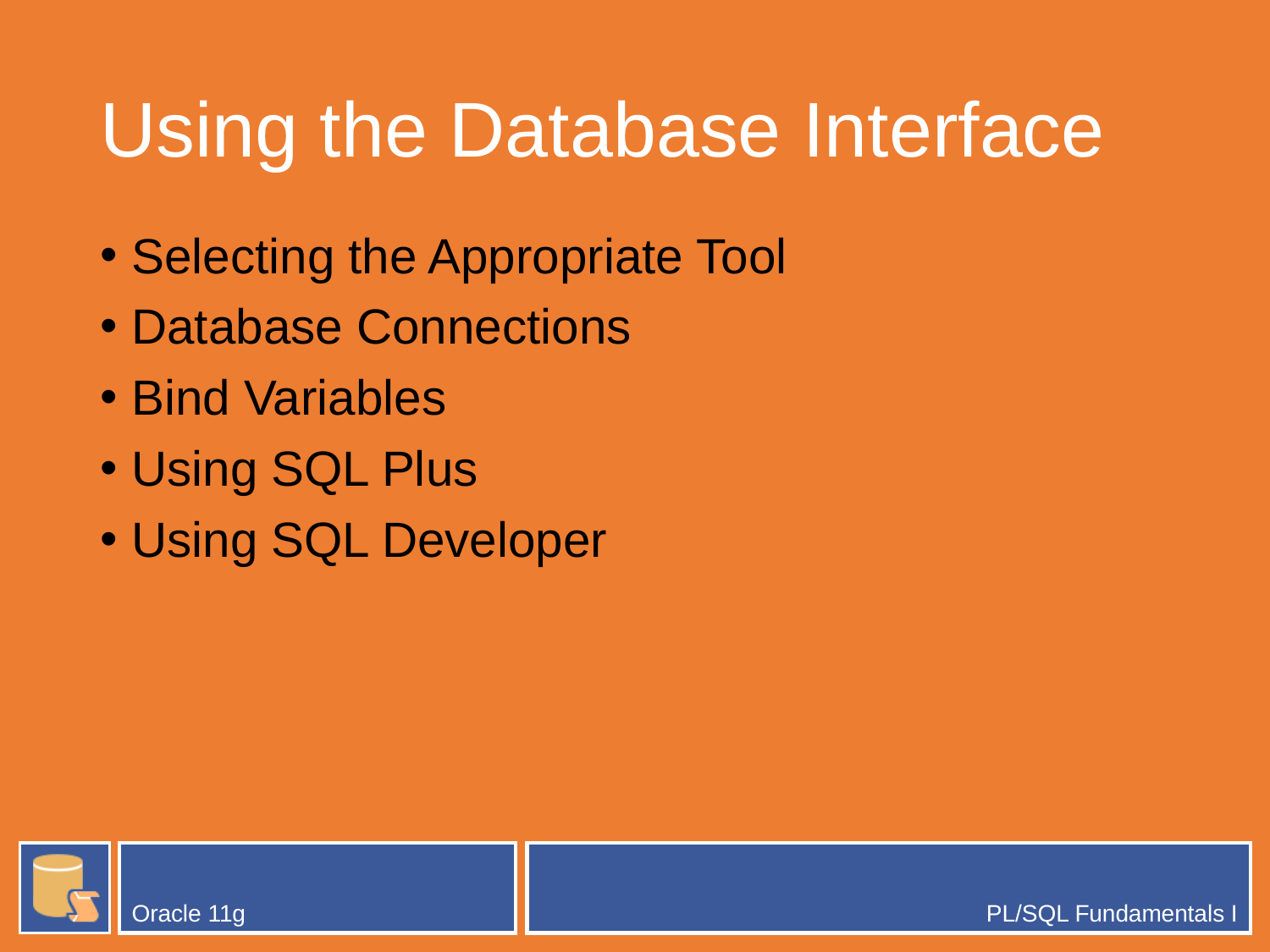

# Using the Database Interface
Selecting the Appropriate Tool
Database Connections
Bind Variables
Using SQL Plus
Using SQL Developer